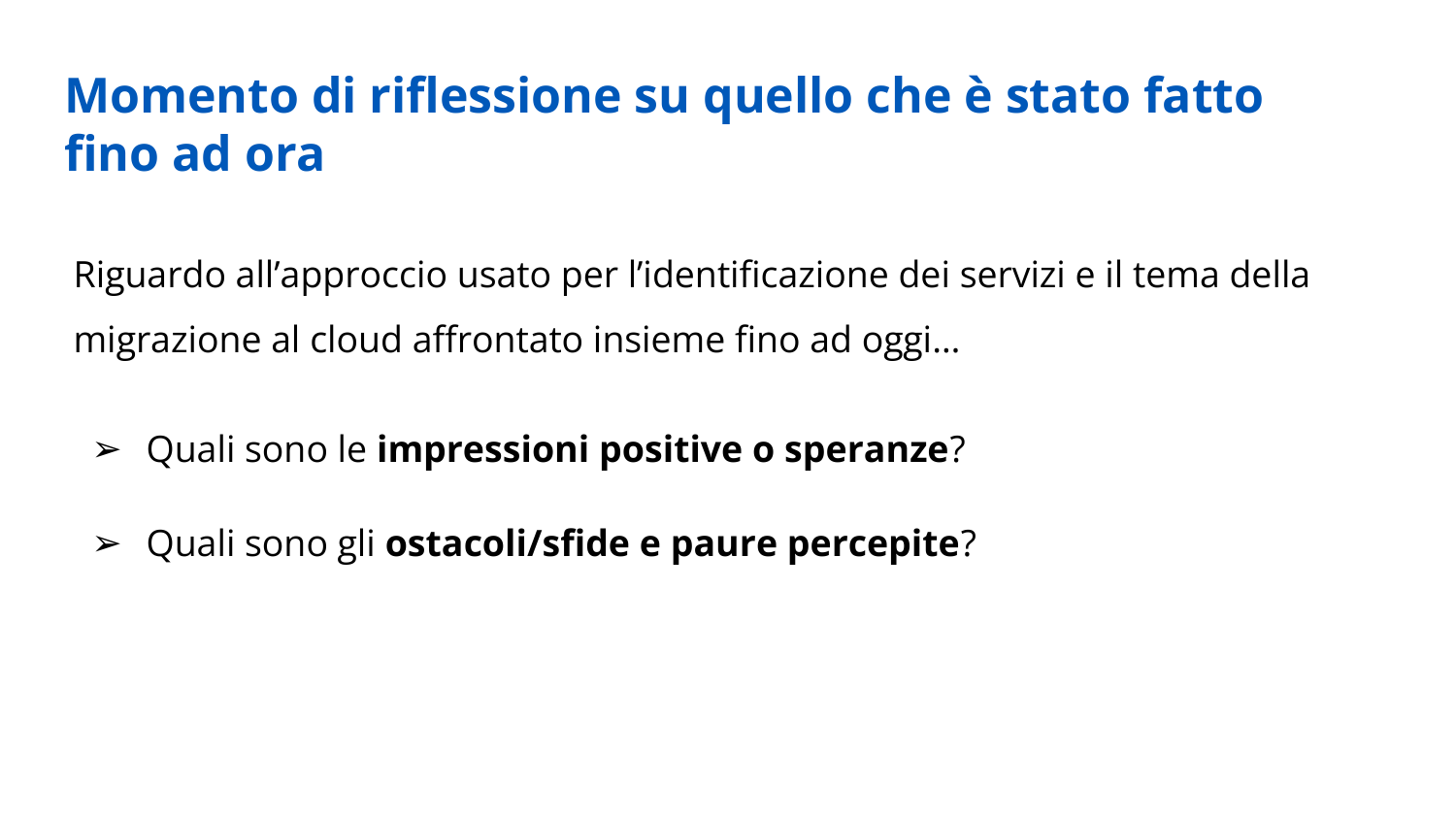

Momento di riflessione su quello che è stato fatto fino ad ora
Riguardo all’approccio usato per l’identificazione dei servizi e il tema della migrazione al cloud affrontato insieme fino ad oggi…
Quali sono le impressioni positive o speranze?
Quali sono gli ostacoli/sfide e paure percepite?